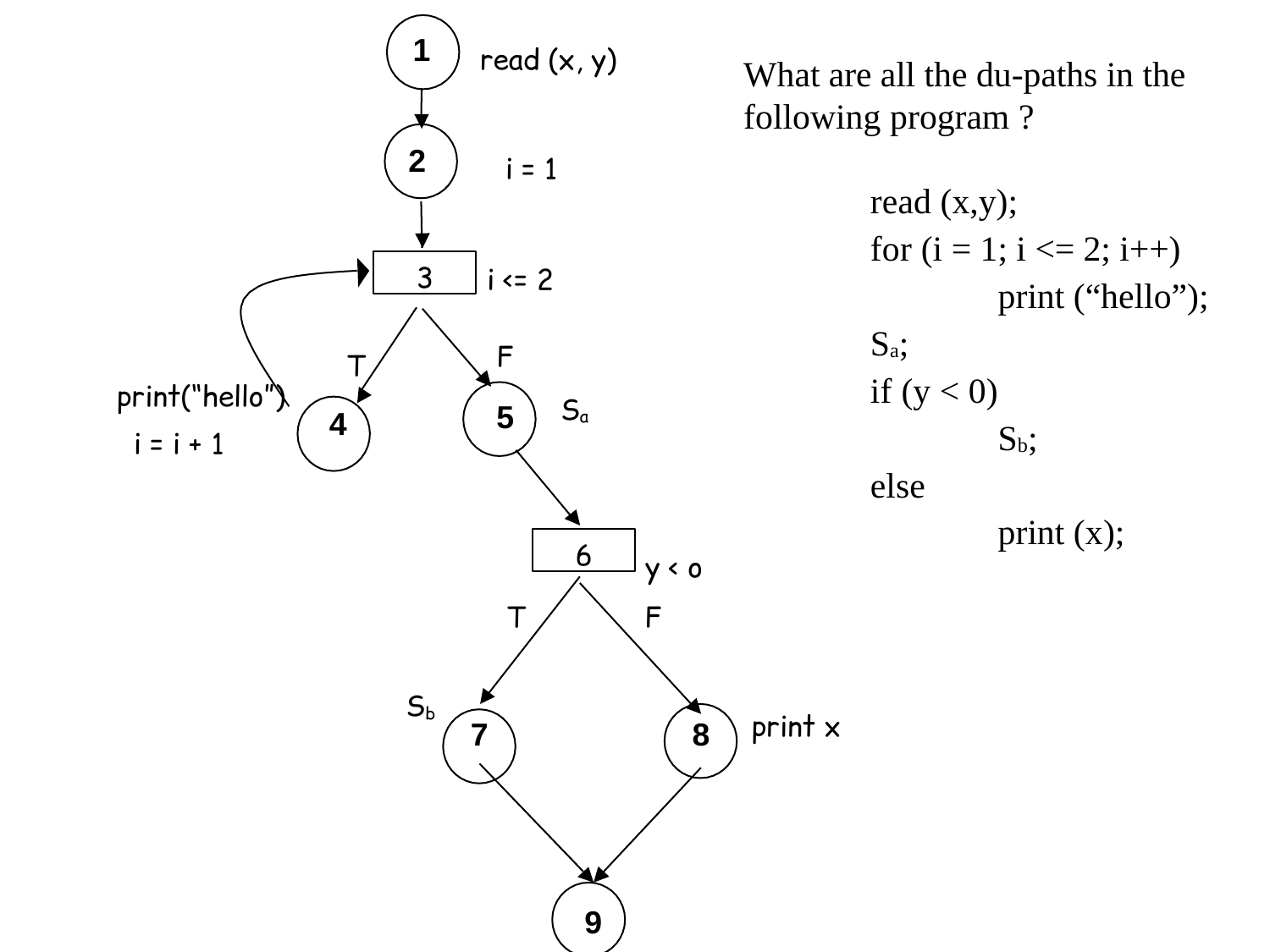

1
read (x, y)

   i = 1
What are all the du-paths in the following program ?

read (x,y);
for (i = 1; i <= 2; i++)
print (“hello”);
Sa;
if (y < 0)
Sb;
else
print (x);

2

3

i <= 2

T
4
F
5
print(“hello”)   i = i + 1

Sa

6
y < o

T
F
Sb

print x

7
8

9